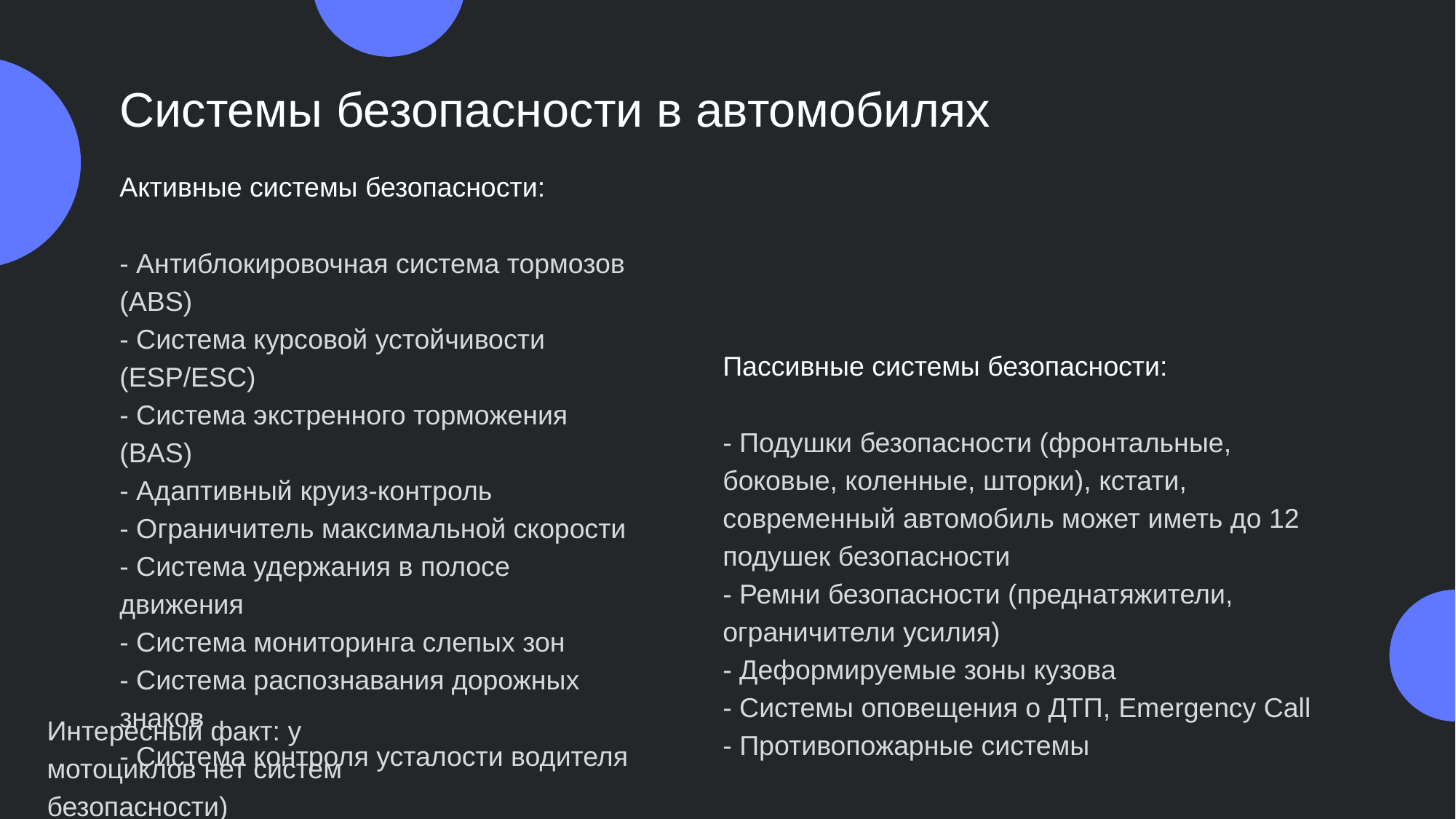

Системы безопасности в автомобилях
Активные системы безопасности:
- Антиблокировочная система тормозов (ABS)
- Система курсовой устойчивости (ESP/ESC)
- Система экстренного торможения (BAS)
- Адаптивный круиз-контроль
- Ограничитель максимальной скорости
- Система удержания в полосе движения
- Система мониторинга слепых зон
- Система распознавания дорожных знаков
- Система контроля усталости водителя
Пассивные системы безопасности:
- Подушки безопасности (фронтальные, боковые, коленные, шторки), кстати, современный автомобиль может иметь до 12 подушек безопасности
- Ремни безопасности (преднатяжители, ограничители усилия)
- Деформируемые зоны кузова
- Системы оповещения о ДТП, Emergency Call
- Противопожарные системы

Интересный факт: у мотоциклов нет систем безопасности)